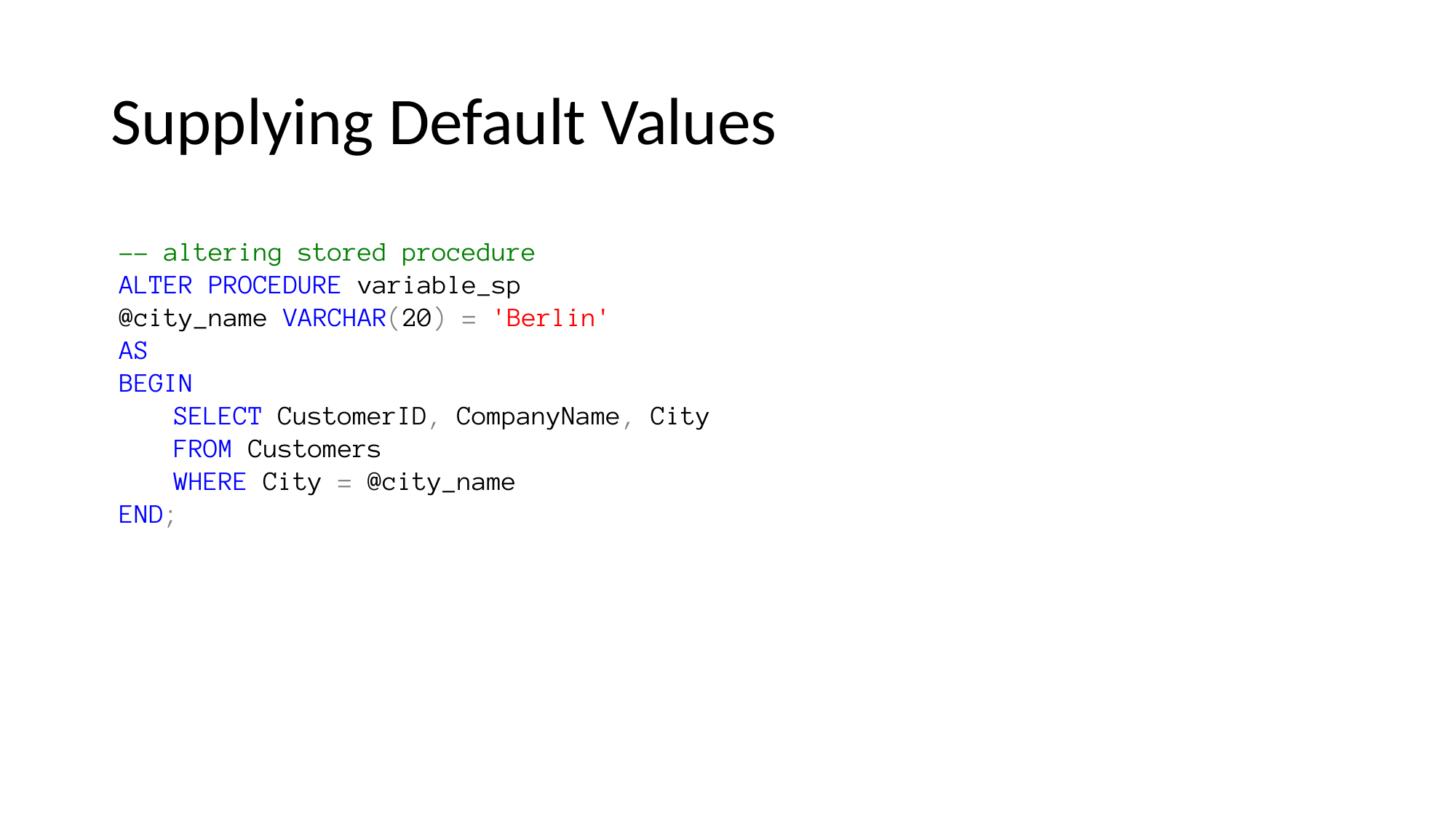

# Supplying Default Values
-- altering stored procedure
ALTER PROCEDURE variable_sp
@city_name VARCHAR(20) = 'Berlin'
AS
BEGIN
SELECT CustomerID, CompanyName, City
FROM Customers
WHERE City = @city_name
END;